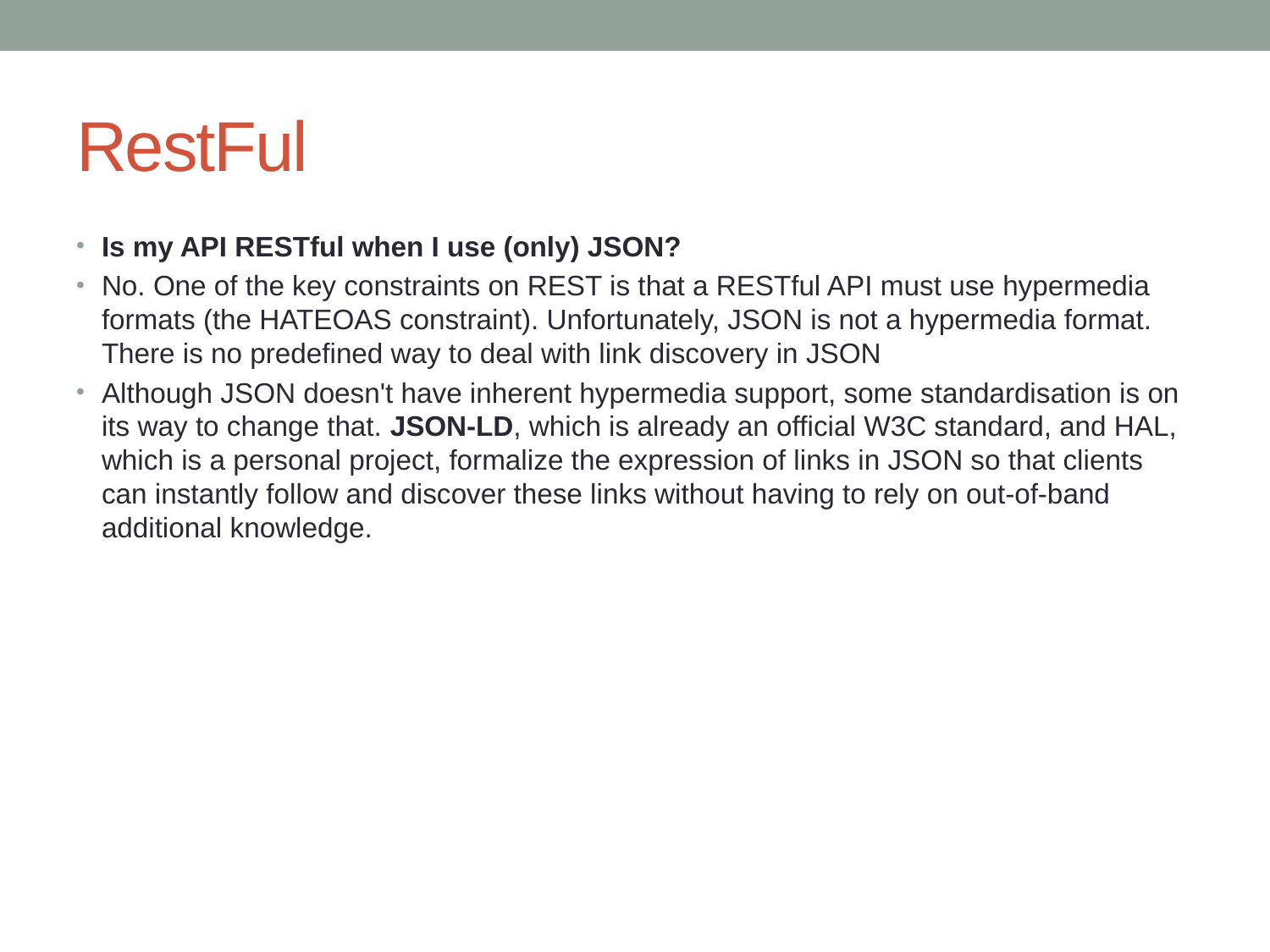

# RestFul
Is my API RESTful when I use (only) JSON?
No. One of the key constraints on REST is that a RESTful API must use hypermedia formats (the HATEOAS constraint). Unfortunately, JSON is not a hypermedia format. There is no predefined way to deal with link discovery in JSON
Although JSON doesn't have inherent hypermedia support, some standardisation is on its way to change that. JSON-LD, which is already an official W3C standard, and HAL, which is a personal project, formalize the expression of links in JSON so that clients can instantly follow and discover these links without having to rely on out-of-band additional knowledge.